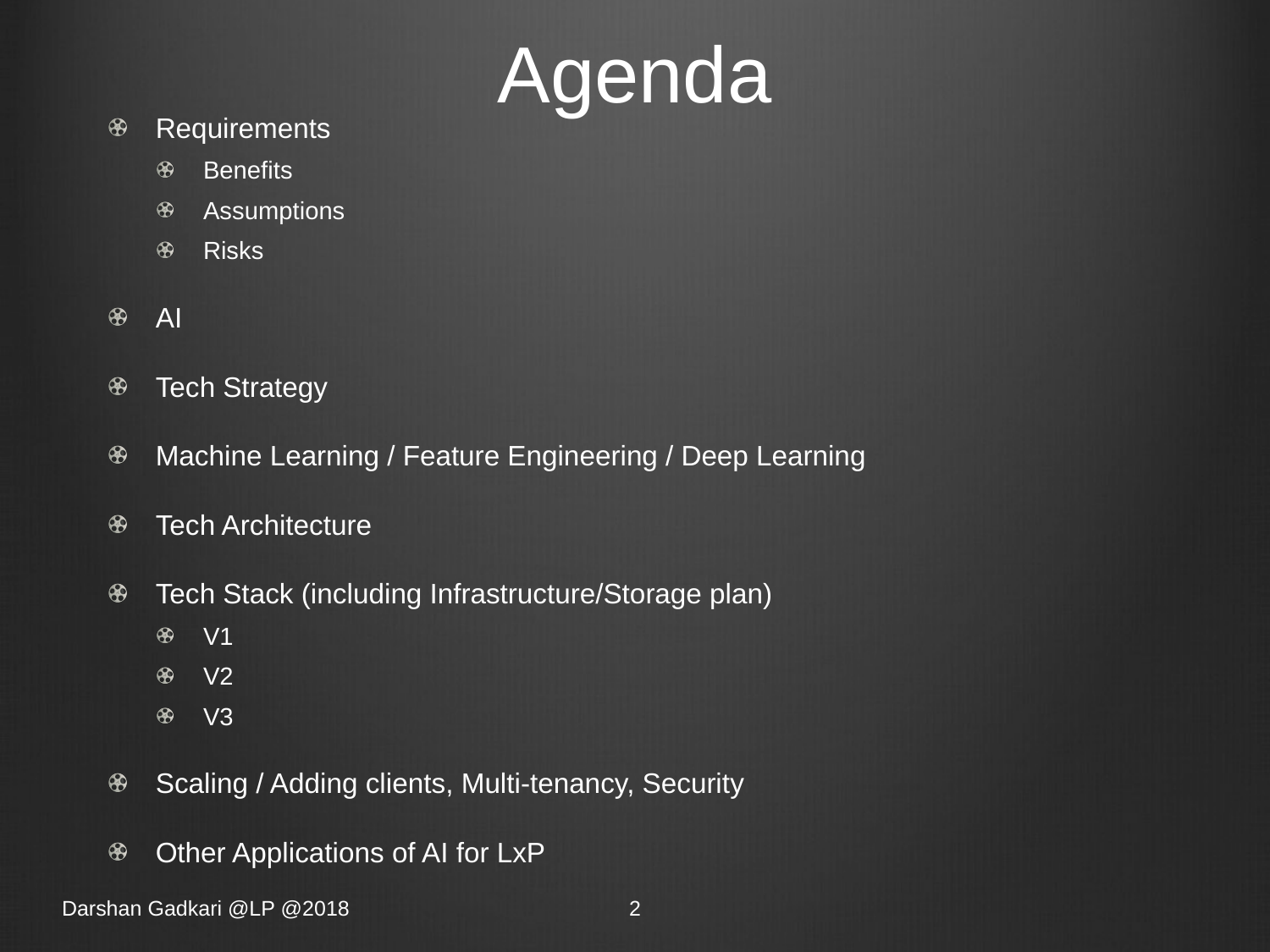

# Agenda
Requirements
Benefits
Assumptions
Risks
AI
Tech Strategy
Machine Learning / Feature Engineering / Deep Learning
Tech Architecture
Tech Stack (including Infrastructure/Storage plan)
V1
V2
V3
Scaling / Adding clients, Multi-tenancy, Security
Other Applications of AI for LxP
Darshan Gadkari @LP @2018
2